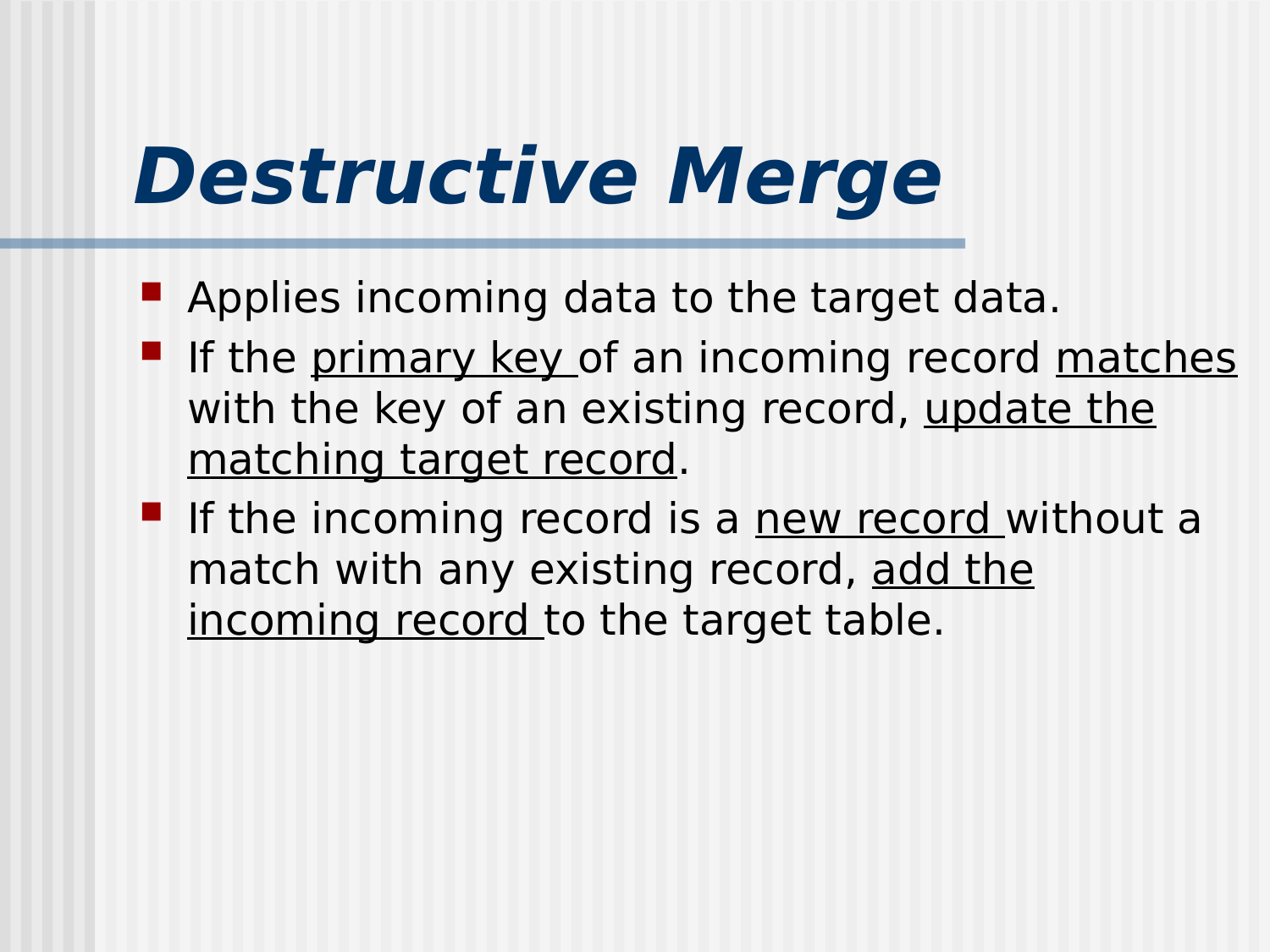

# Destructive Merge
Applies incoming data to the target data.
If the primary key of an incoming record matches with the key of an existing record, update the matching target record.
If the incoming record is a new record without a match with any existing record, add the incoming record to the target table.